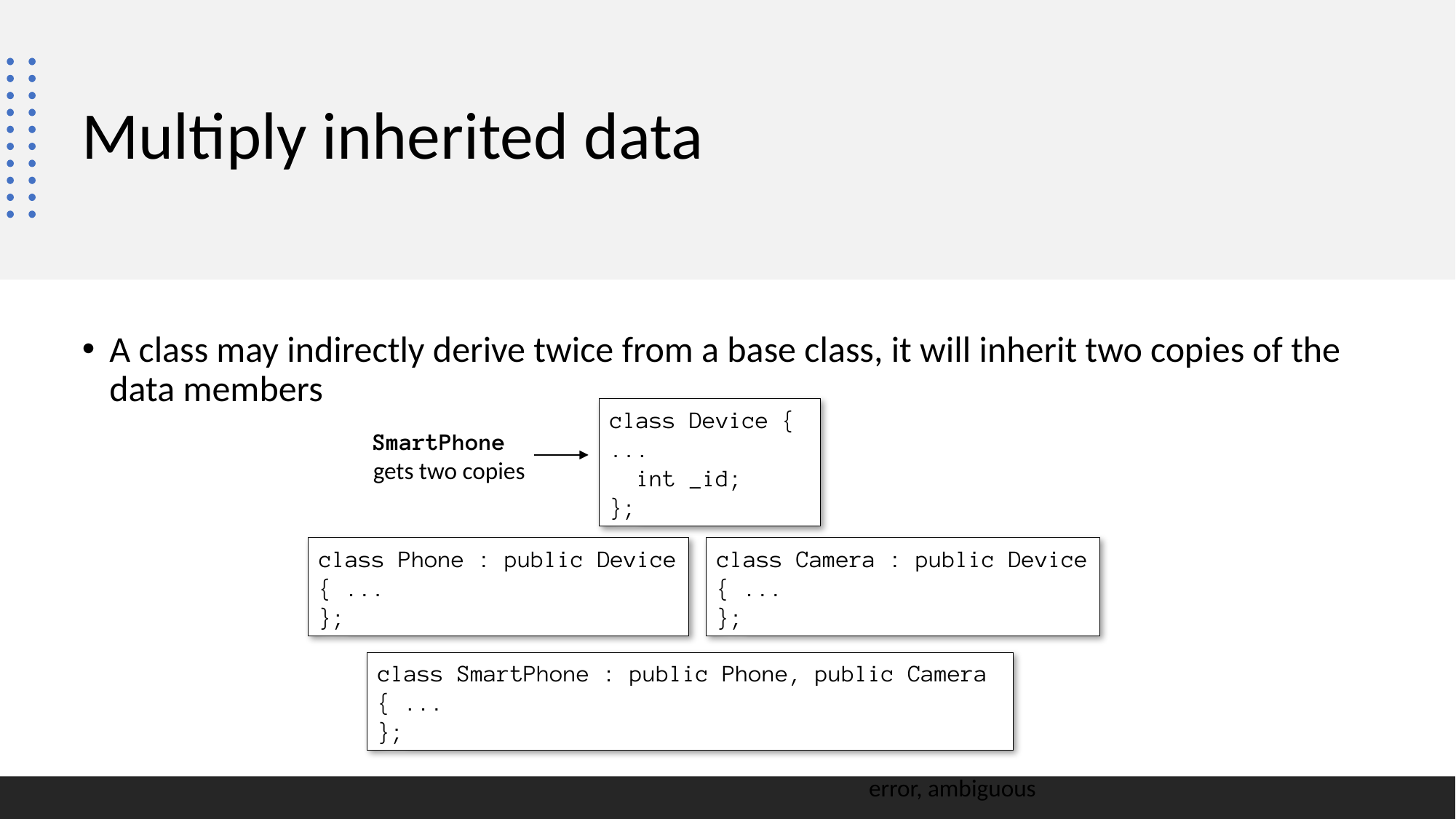

# Multiply inherited data

A class may indirectly derive twice from a base class, it will inherit two copies of the data members

class Device {
...
  int _id;
};
SmartPhone
gets two copies
class Phone : public Device
{ ...
};
class Camera : public Device
{ ...
};
class SmartPhone : public Phone, public Camera
{ ...
};
error, ambiguous